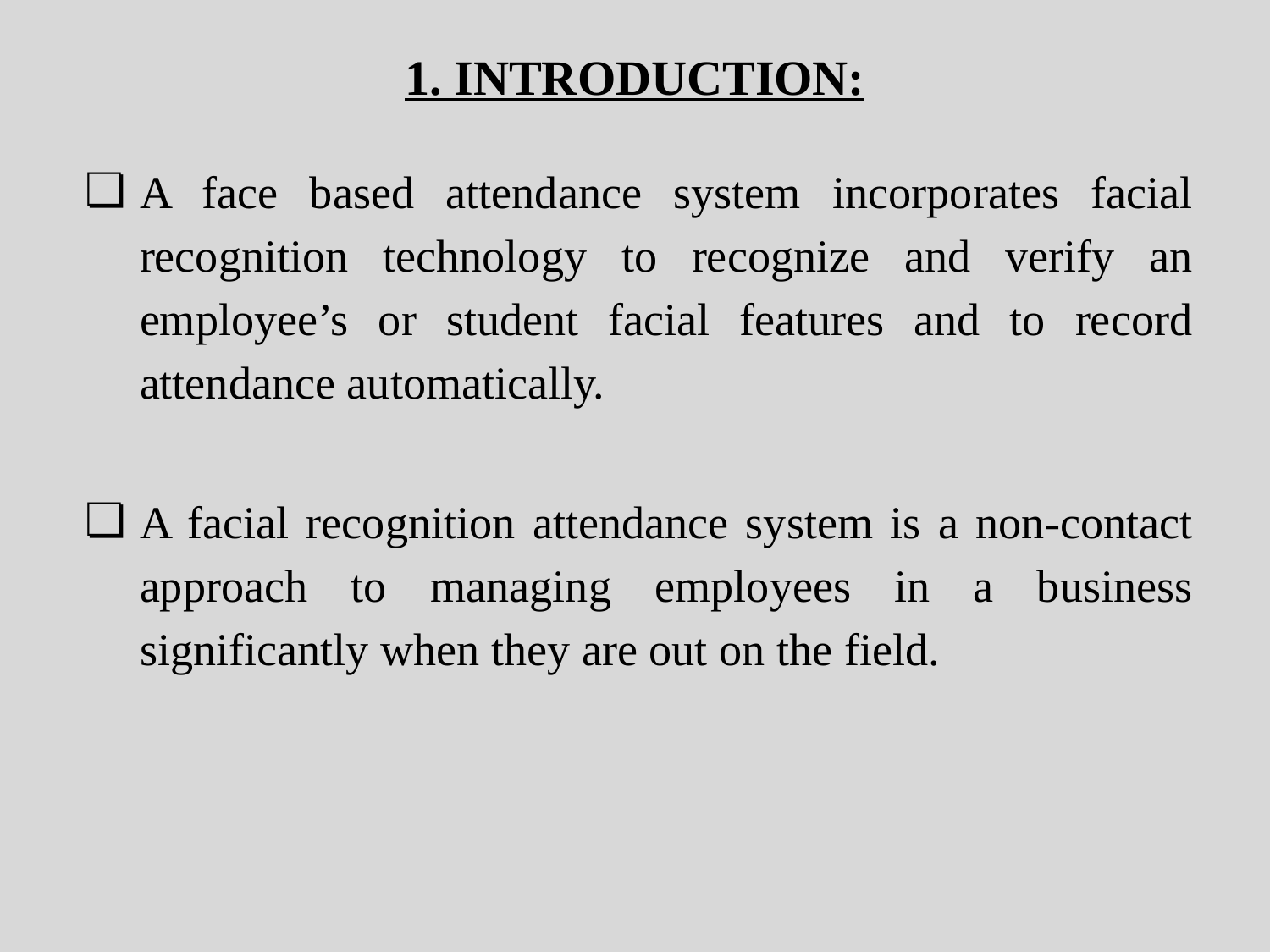

1. INTRODUCTION:

A face based attendance system incorporates facial recognition technology to recognize and verify an employee’s or student facial features and to record attendance automatically.

A facial recognition attendance system is a non-contact approach to managing employees in a business significantly when they are out on the field.